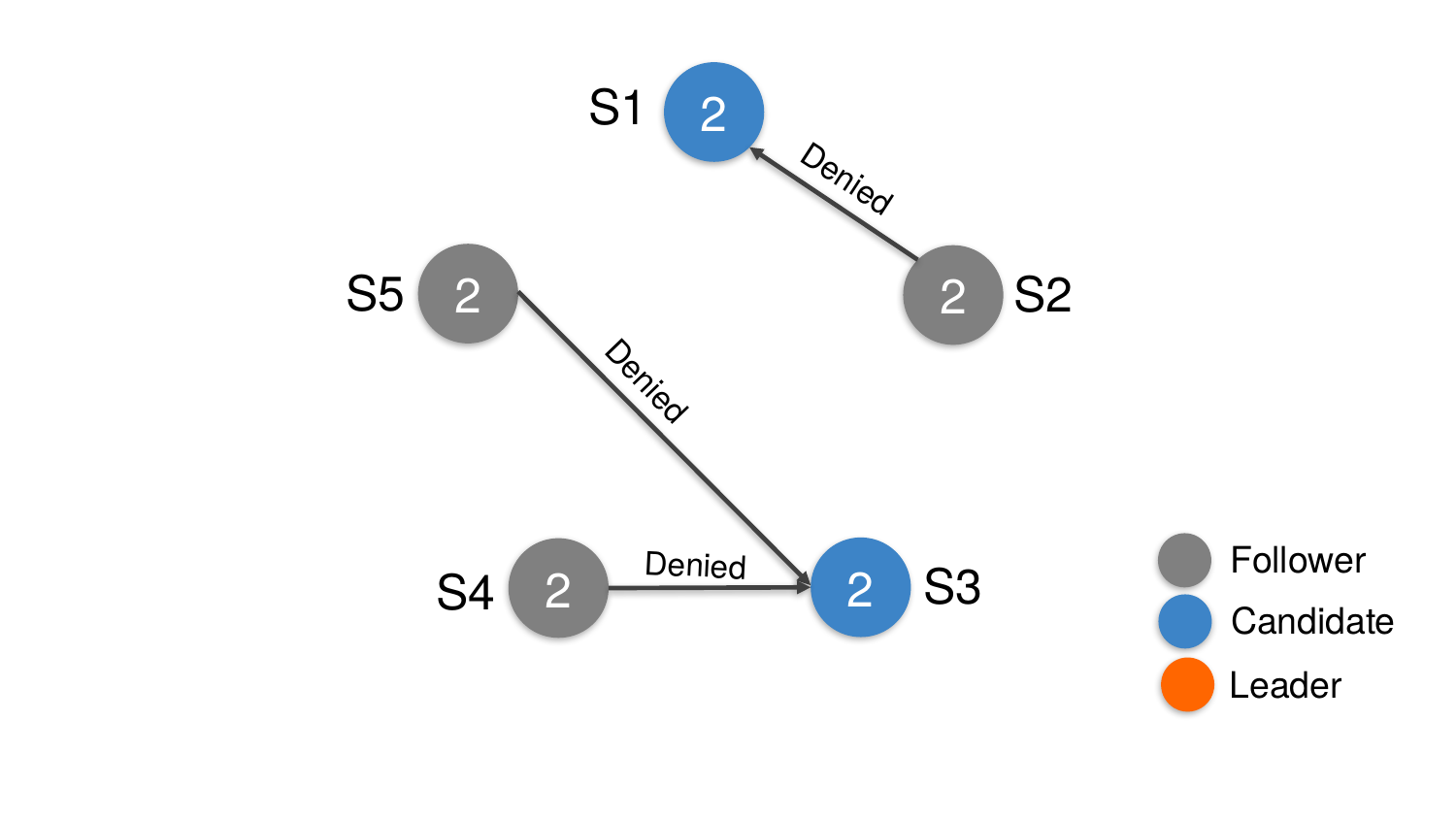

2
S1
Denied
2
2
S5
S2
Denied
Follower

2
Denied
2
S3
S4
Candidate

Leader